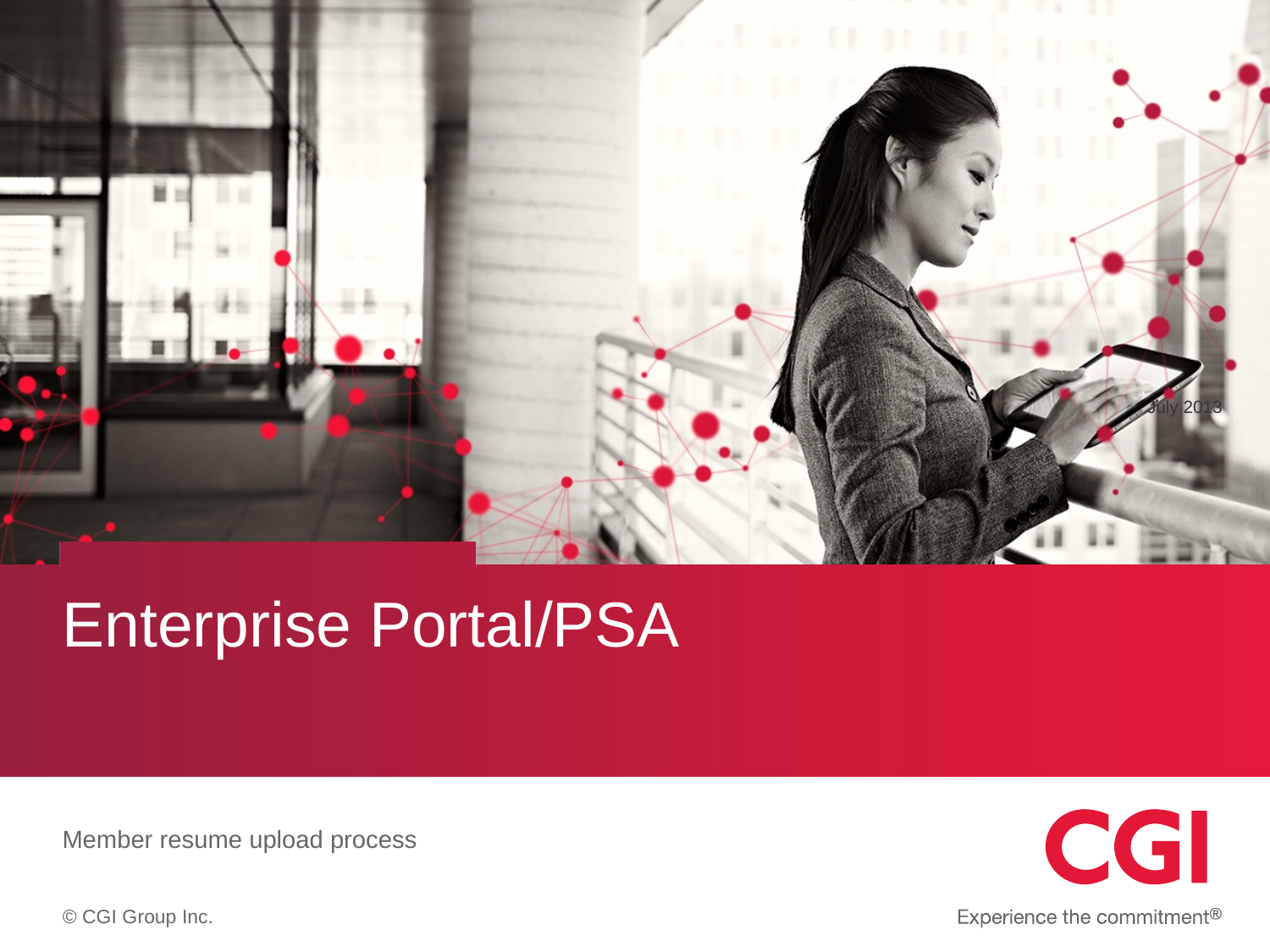

July 2013
# Enterprise Portal/PSA

Member resume upload process